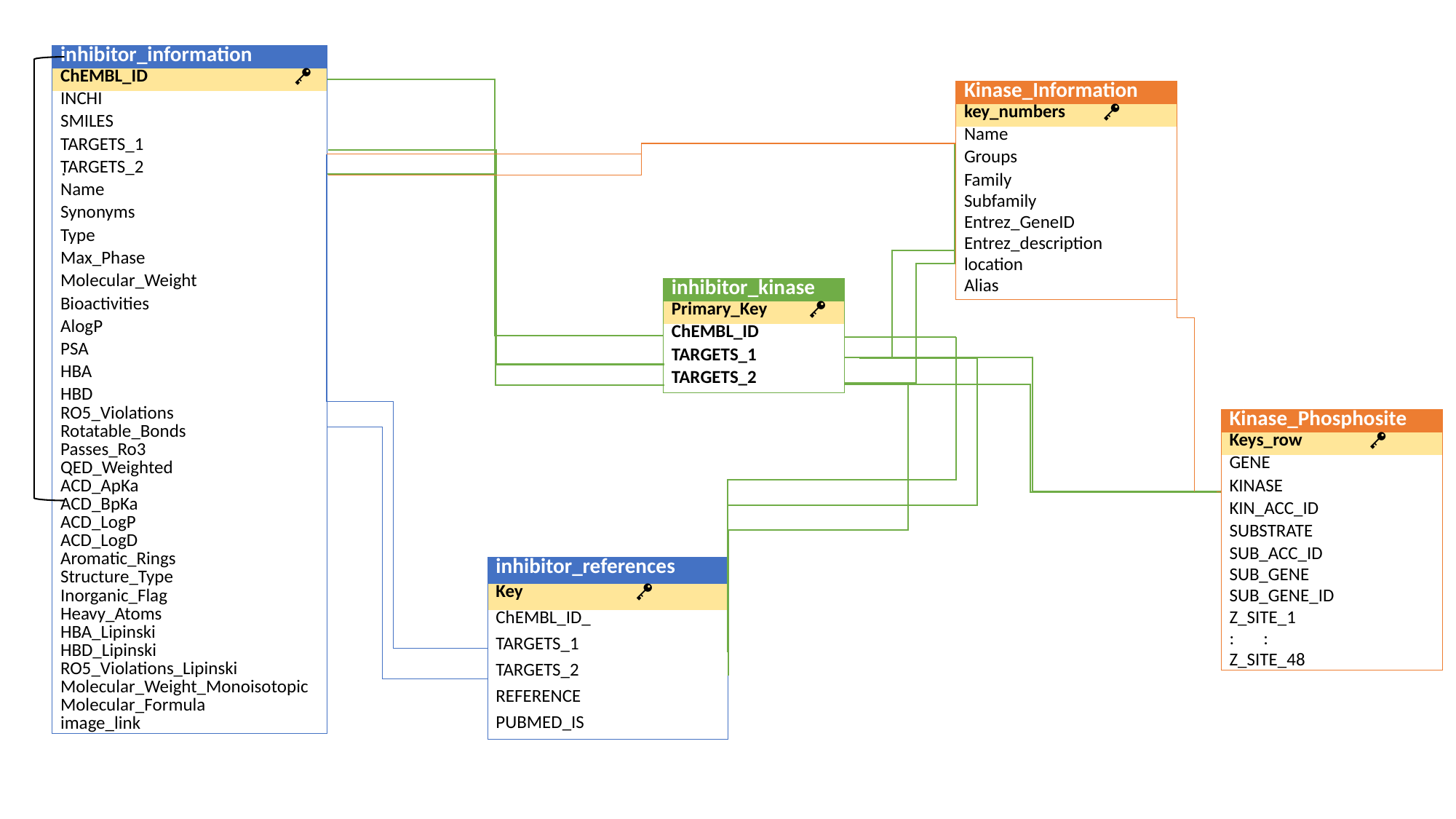

| inhibitor\_information |
| --- |
| ChEMBL\_ID 🔑 |
| INCHI |
| SMILES |
| TARGETS\_1 |
| TARGETS\_2 |
| Name |
| Synonyms |
| Type |
| Max\_Phase |
| Molecular\_Weight |
| Bioactivities |
| AlogP |
| PSA |
| HBA |
| HBD |
| RO5\_Violations |
| Rotatable\_Bonds |
| Passes\_Ro3 |
| QED\_Weighted |
| ACD\_ApKa |
| ACD\_BpKa |
| ACD\_LogP |
| ACD\_LogD |
| Aromatic\_Rings |
| Structure\_Type |
| Inorganic\_Flag |
| Heavy\_Atoms |
| HBA\_Lipinski |
| HBD\_Lipinski |
| RO5\_Violations\_Lipinski |
| Molecular\_Weight\_Monoisotopic |
| Molecular\_Formula |
| image\_link |
| Kinase\_Information |
| --- |
| key\_numbers 🔑 |
| Name |
| Groups |
| Family |
| Subfamily |
| Entrez\_GeneID |
| Entrez\_description |
| location |
| Alias |
| inhibitor\_kinase |
| --- |
| Primary\_Key 🔑 |
| ChEMBL\_ID |
| TARGETS\_1 |
| TARGETS\_2 |

| Kinase\_Phosphosite |
| --- |
| Keys\_row 🔑 |
| GENE |
| KINASE |
| KIN\_ACC\_ID |
| SUBSTRATE |
| SUB\_ACC\_ID |
| SUB\_GENE |
| SUB\_GENE\_ID |
| Z\_SITE\_1 |
| : : |
| Z\_SITE\_48 |
| inhibitor\_references |
| --- |
| Key 🔑 |
| ChEMBL\_ID\_ |
| TARGETS\_1 |
| TARGETS\_2 |
| REFERENCE |
| PUBMED\_IS |